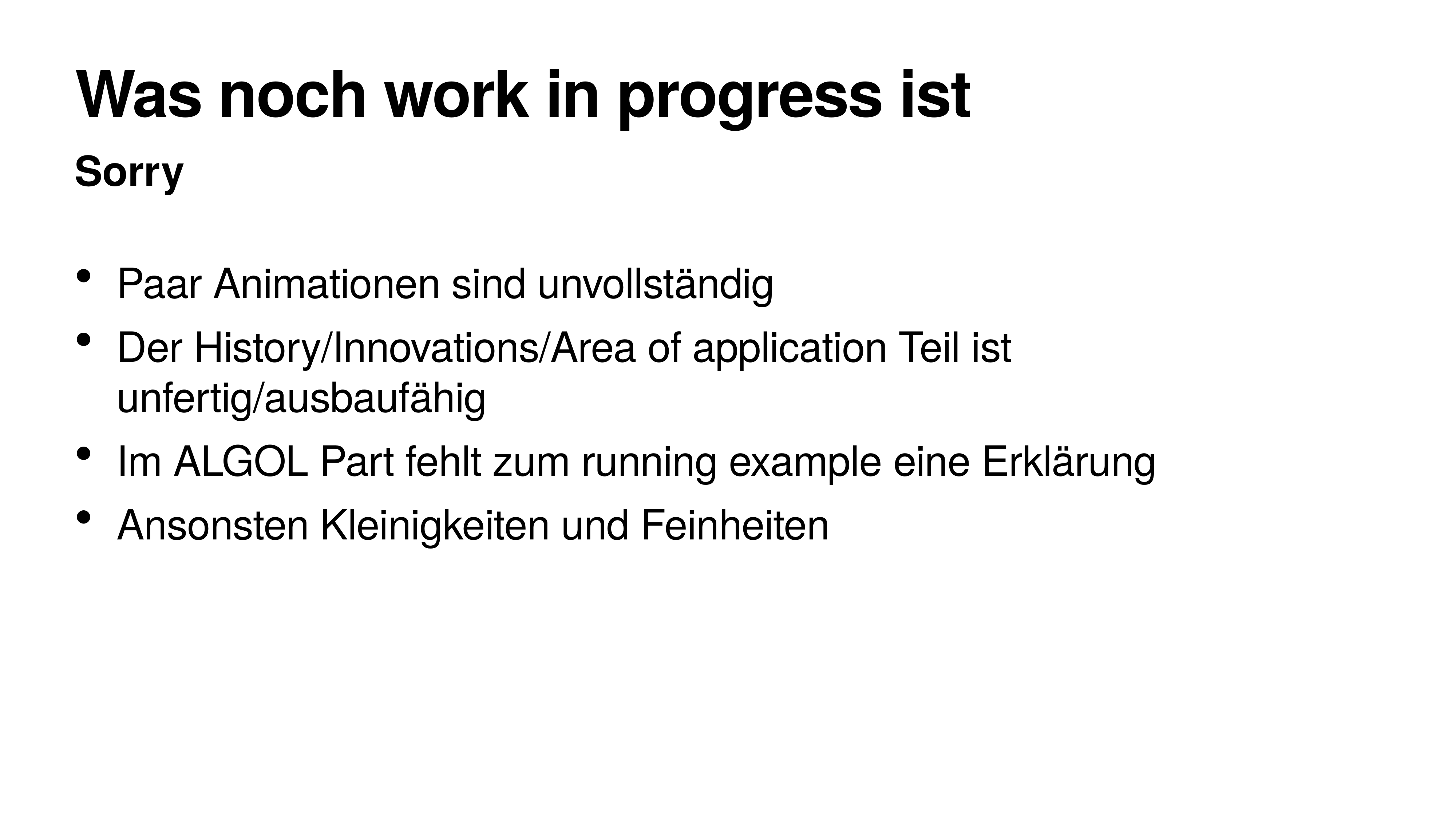

# Was noch work in progress ist
Sorry
Paar Animationen sind unvollständig
Der History/Innovations/Area of application Teil ist unfertig/ausbaufähig
Im ALGOL Part fehlt zum running example eine Erklärung
Ansonsten Kleinigkeiten und Feinheiten